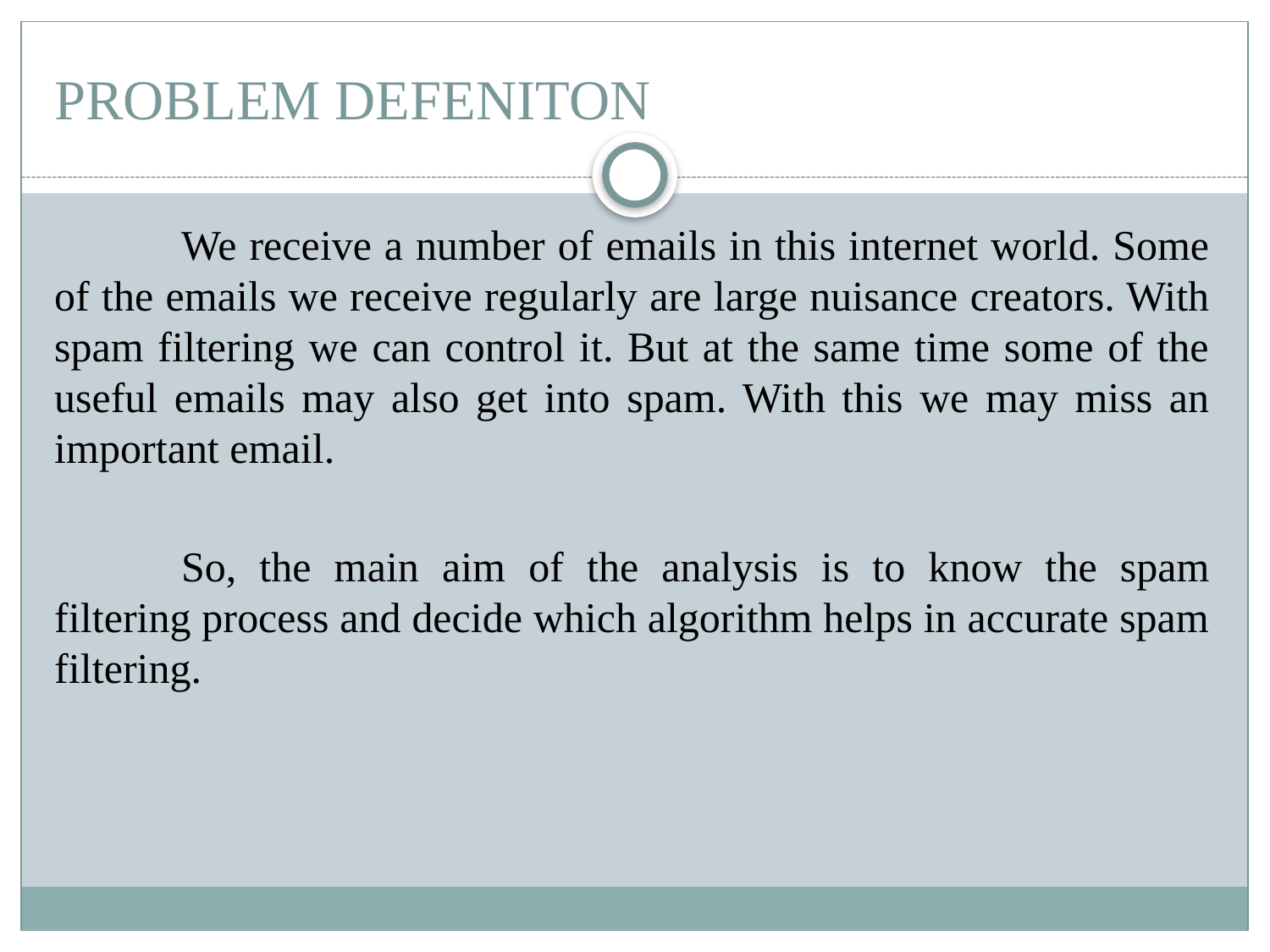

# PROBLEM DEFENITON
	We receive a number of emails in this internet world. Some of the emails we receive regularly are large nuisance creators. With spam filtering we can control it. But at the same time some of the useful emails may also get into spam. With this we may miss an important email.

	So, the main aim of the analysis is to know the spam filtering process and decide which algorithm helps in accurate spam filtering.